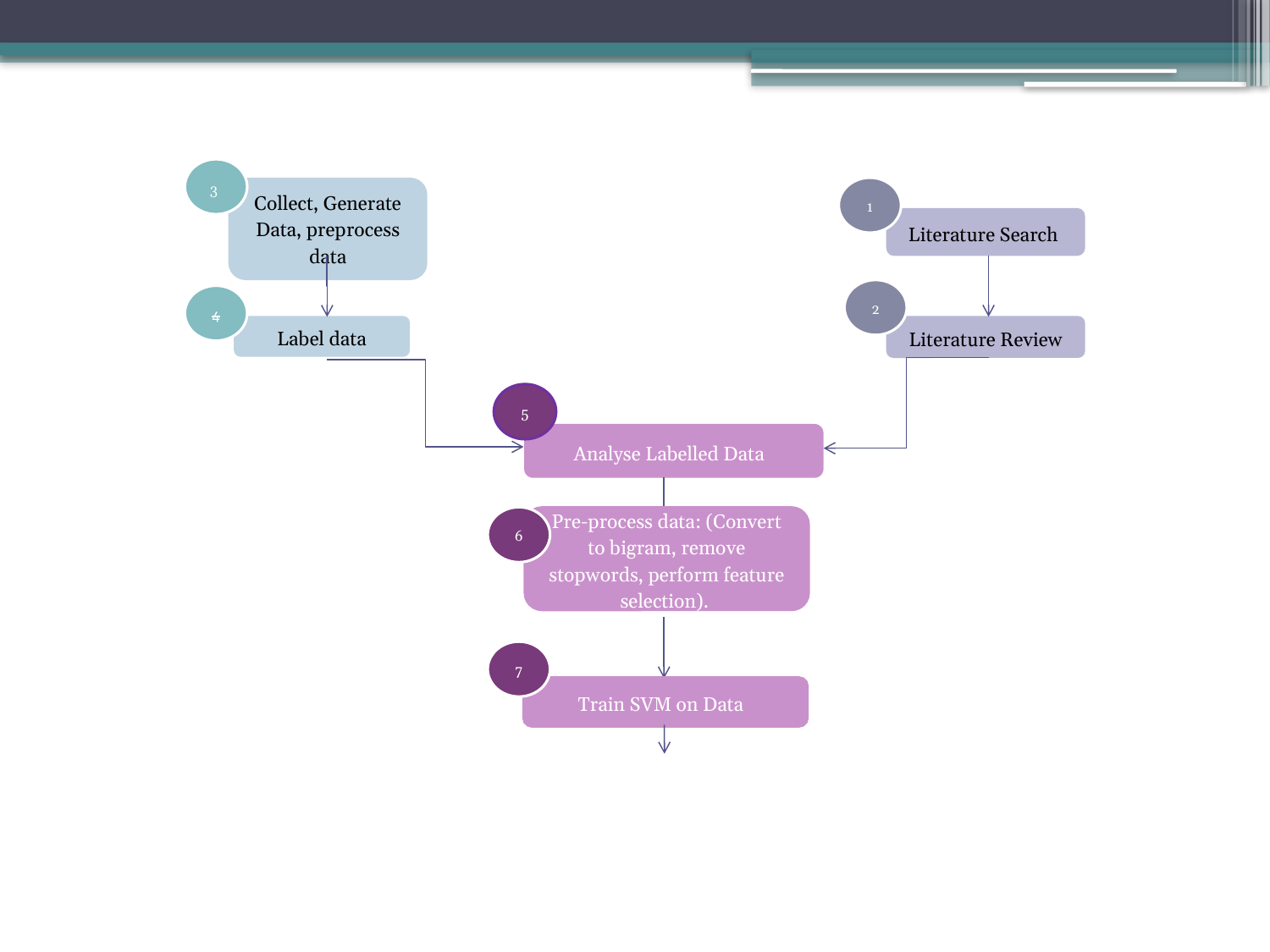

3
1

Collect, Generate Data, preprocess data

Literature Search
2
4
Label data
Literature Review
5
Analyse Labelled Data
6
Pre-process data: (Convert to bigram, remove stopwords, perform feature selection).
7
Train SVM on Data